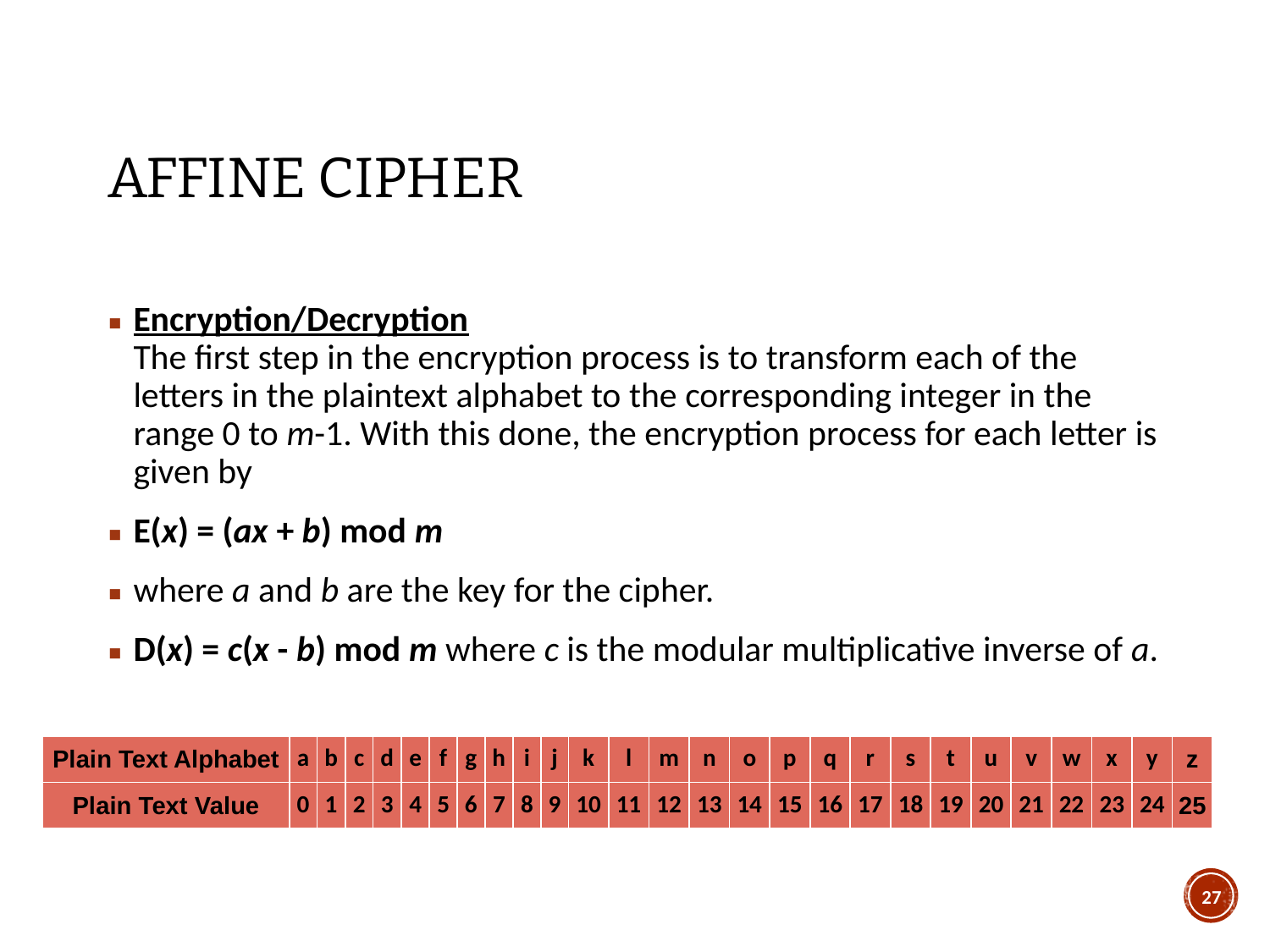

# AFFINE CIPHER
Encryption/Decryption
The first step in the encryption process is to transform each of the letters in the plaintext alphabet to the corresponding integer in the range 0 to m-1. With this done, the encryption process for each letter is given by
E(x) = (ax + b) mod m
where a and b are the key for the cipher.
D(x) = c(x - b) mod m where c is the modular multiplicative inverse of a.

| Plain Text Alphabet | a | b | c | d | e | f | g | h | i | j | k | l | m | n | o | p | q | r | s | t | u | v | w | x | y | z |
| --- | --- | --- | --- | --- | --- | --- | --- | --- | --- | --- | --- | --- | --- | --- | --- | --- | --- | --- | --- | --- | --- | --- | --- | --- | --- | --- |
| Plain Text Value | 0 | 1 | 2 | 3 | 4 | 5 | 6 | 7 | 8 | 9 | 10 | 11 | 12 | 13 | 14 | 15 | 16 | 17 | 18 | 19 | 20 | 21 | 22 | 23 | 24 | 25 |
27